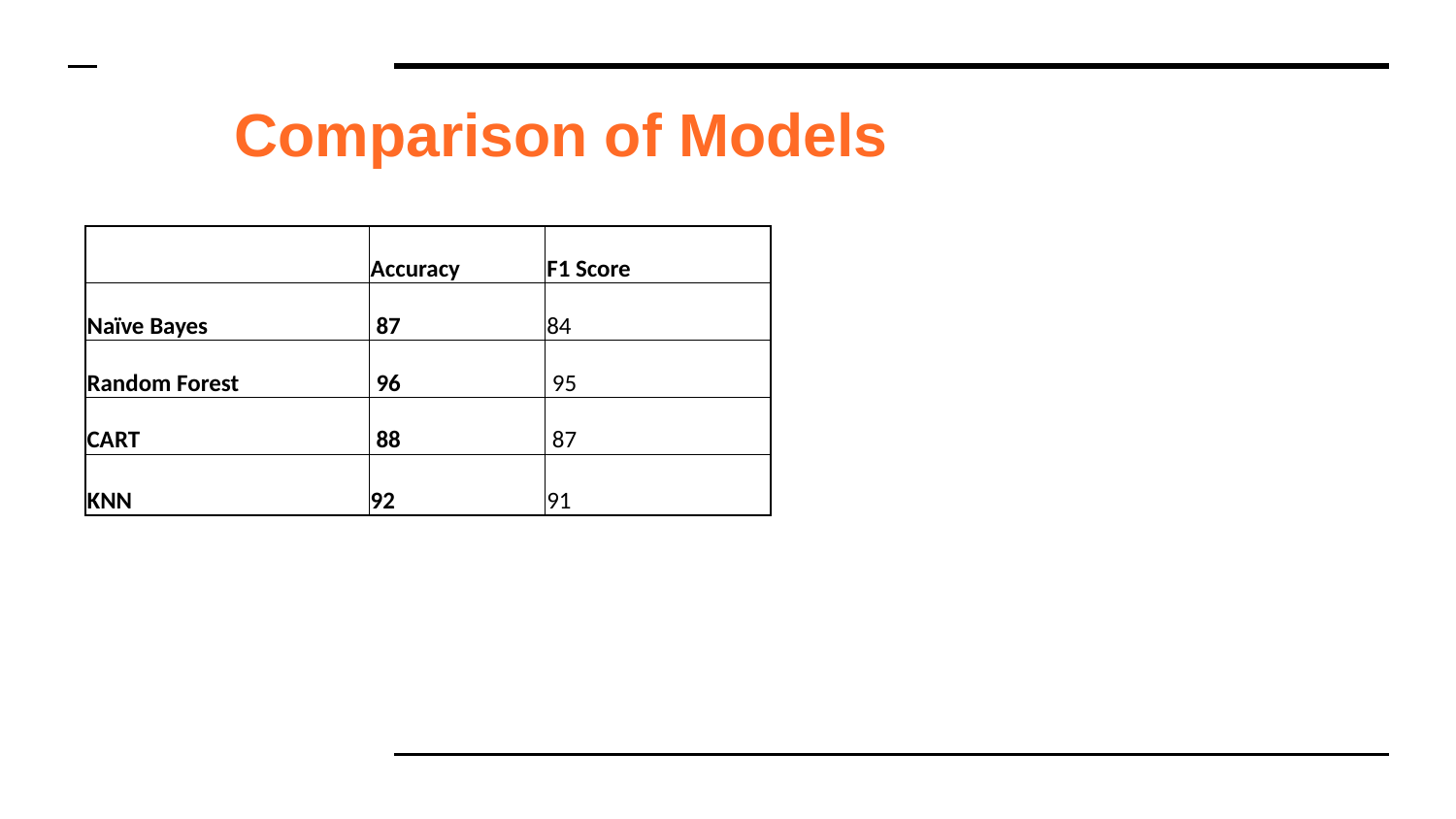

# Comparison of Models
|  | Accuracy | F1 Score |
| --- | --- | --- |
| Naïve Bayes | 87 | 84 |
| Random Forest | 96 | 95 |
| CART | 88 | 87 |
| KNN | 92 | 91 |